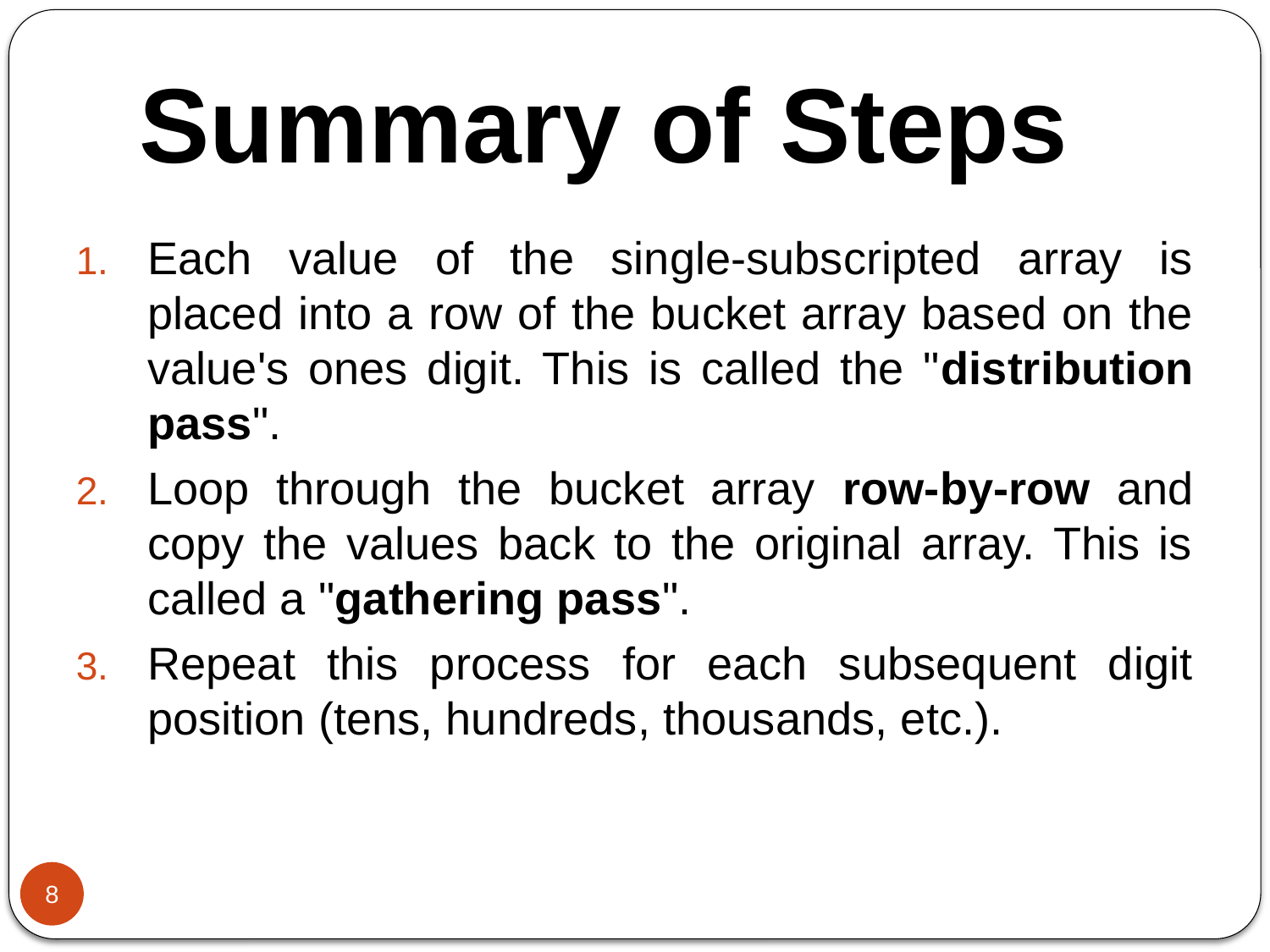

# Summary of Steps
Each value of the single-subscripted array is placed into a row of the bucket array based on the value's ones digit. This is called the "distribution pass".
Loop through the bucket array row-by-row and copy the values back to the original array. This is called a "gathering pass".
Repeat this process for each subsequent digit position (tens, hundreds, thousands, etc.).
8